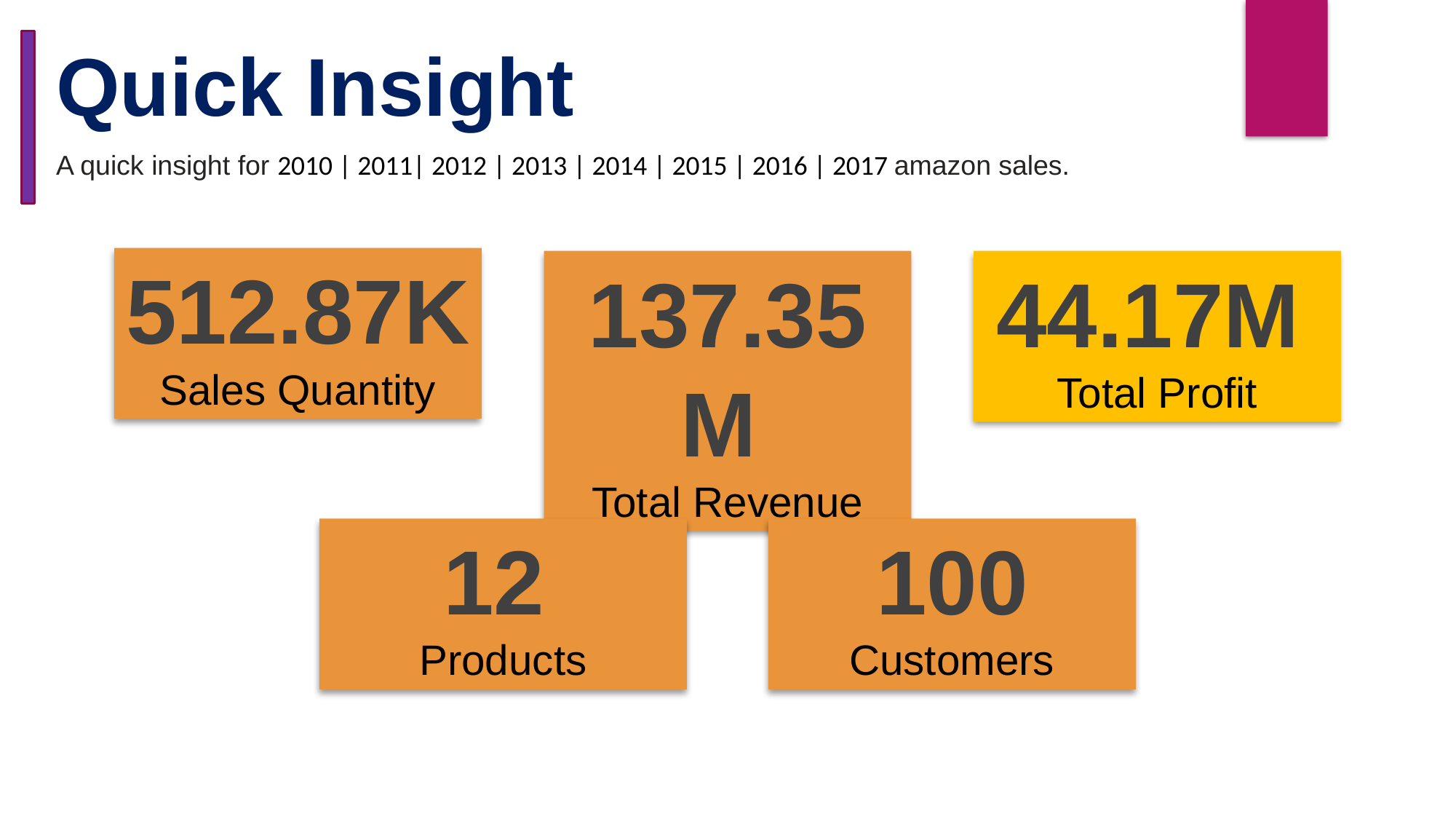

Quick Insight

﻿A quick insight for 2010 | 2011| 2012 | 2013 | 2014 | 2015 | 2016 | 2017 amazon sales.
512.87K
Sales Quantity
137.35M
Total Revenue
44.17M
Total Profit
12
Products
100
Customers